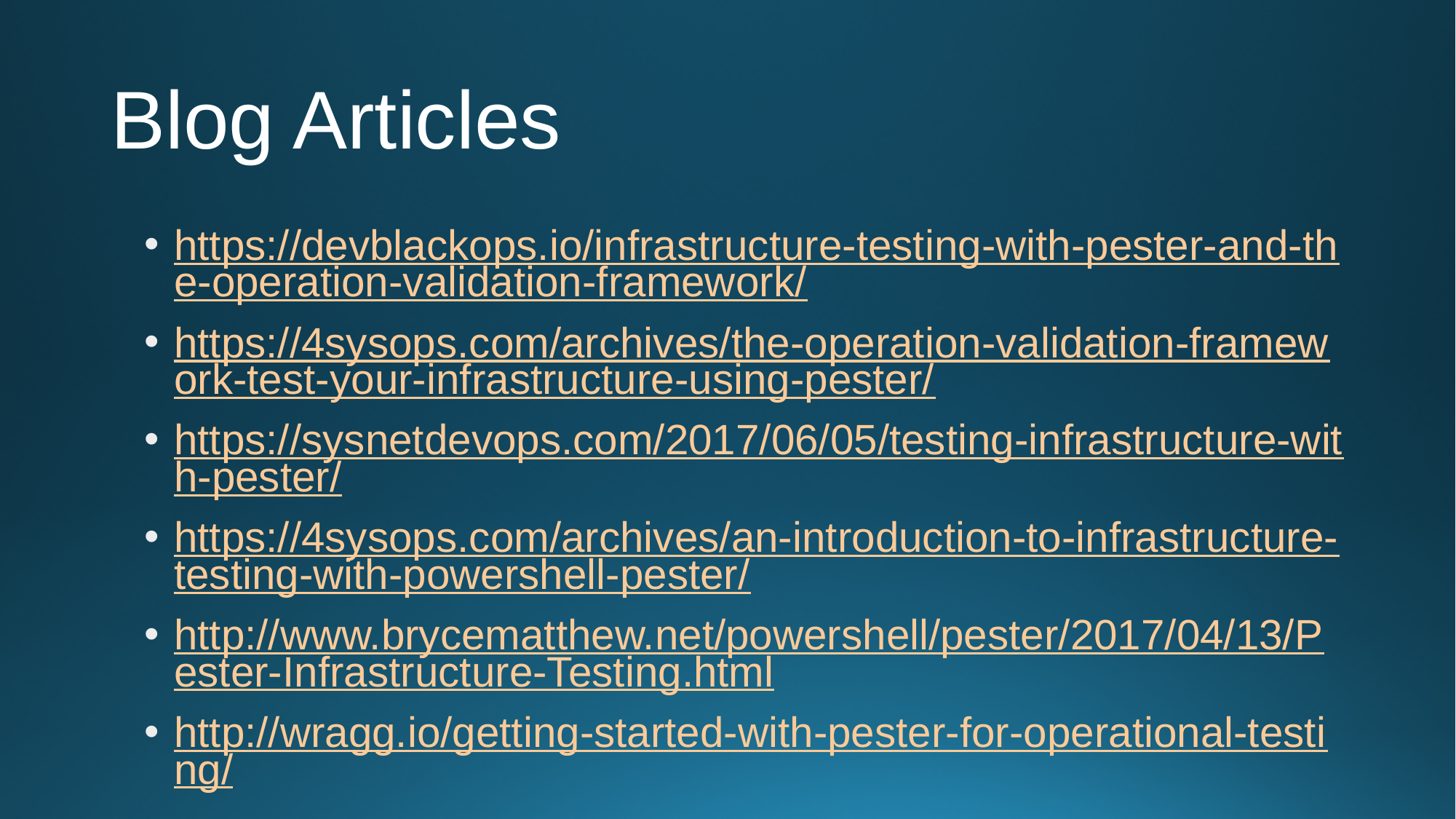

# Blog Articles
https://devblackops.io/infrastructure-testing-with-pester-and-the-operation-validation-framework/
https://4sysops.com/archives/the-operation-validation-framework-test-your-infrastructure-using-pester/
https://sysnetdevops.com/2017/06/05/testing-infrastructure-with-pester/
https://4sysops.com/archives/an-introduction-to-infrastructure-testing-with-powershell-pester/
http://www.brycematthew.net/powershell/pester/2017/04/13/Pester-Infrastructure-Testing.html
http://wragg.io/getting-started-with-pester-for-operational-testing/